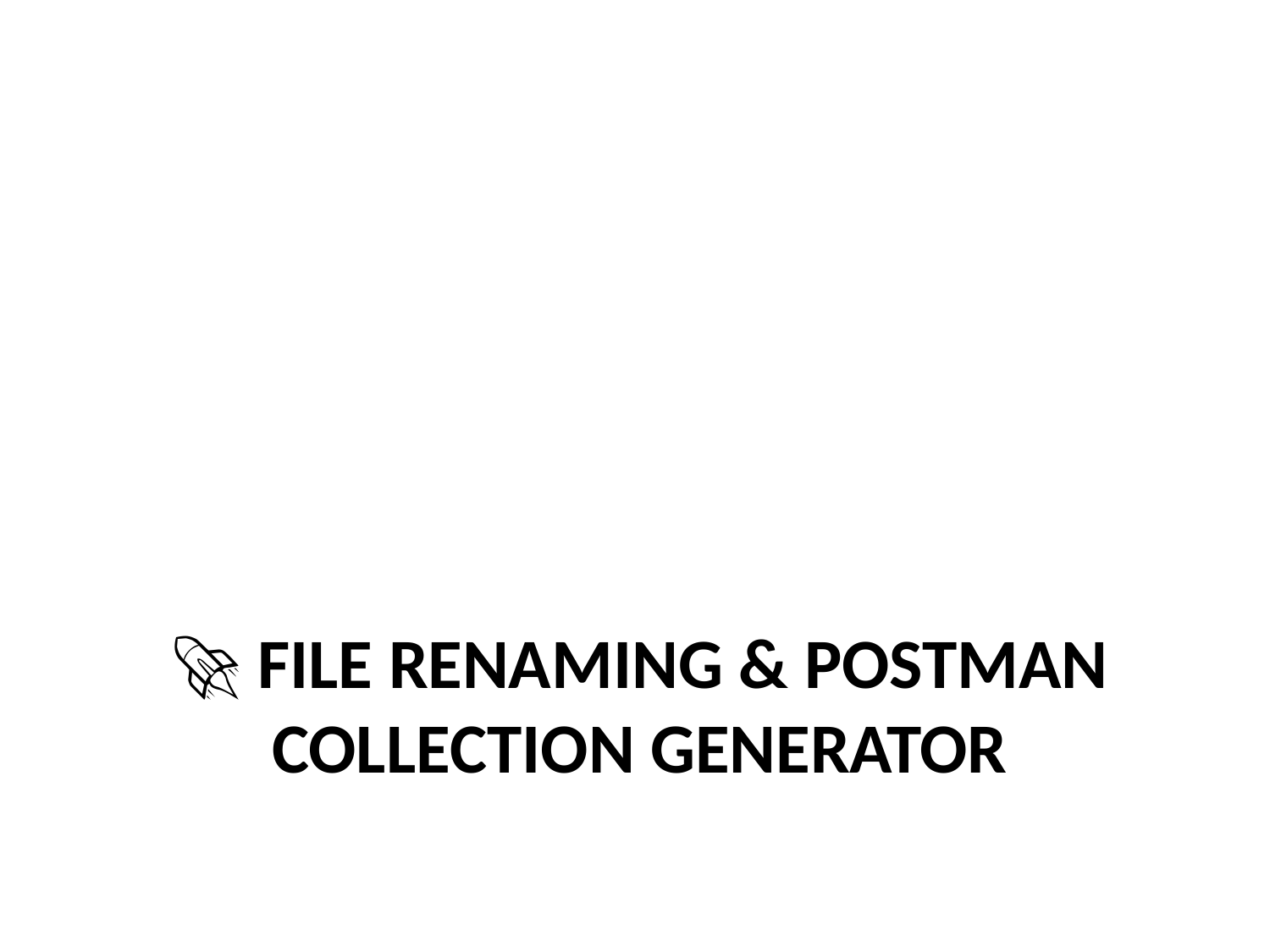

# 🚀 File Renaming & Postman Collection Generator